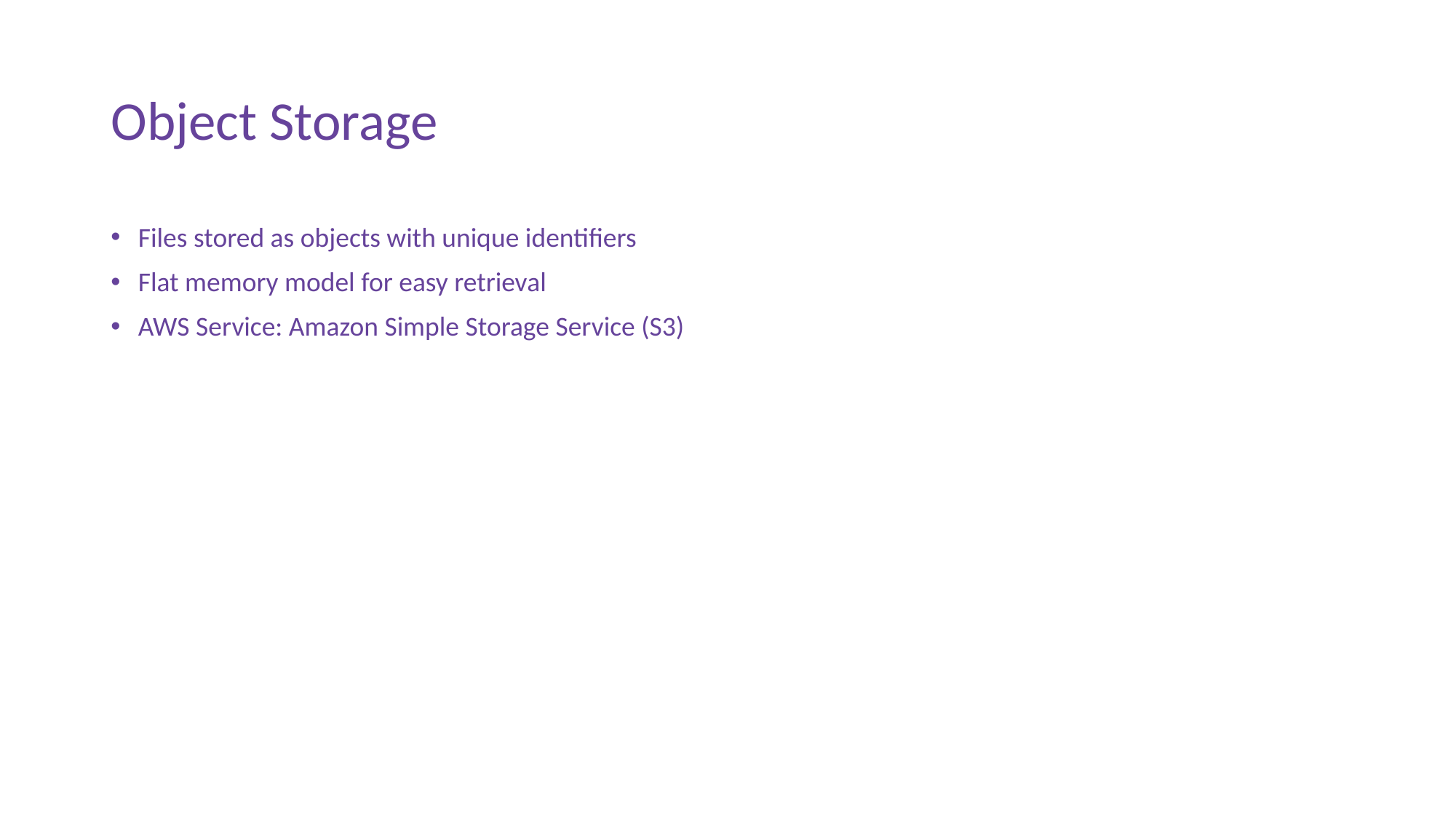

# Object Storage
Files stored as objects with unique identifiers
Flat memory model for easy retrieval
AWS Service: Amazon Simple Storage Service (S3)